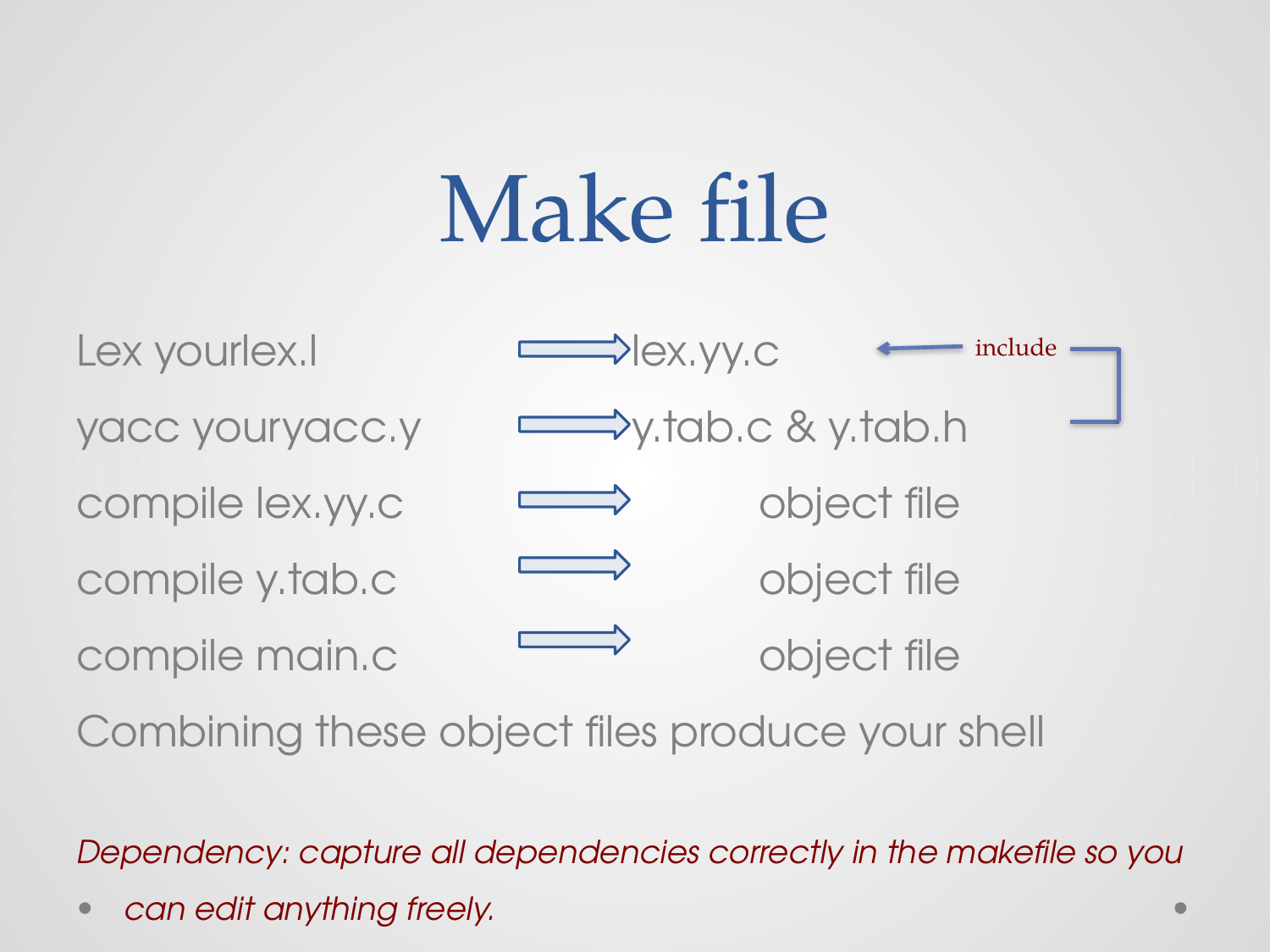

# Make file
Lex yourlex.l                		lex.yy.c
yacc youryacc.y      		y.tab.c & y.tab.h
compile lex.yy.c           		object file
compile y.tab.c            		object file
compile main.c            		object file
Combining these object files produce your shell

Dependency: capture all dependencies correctly in the makefile so you can edit anything freely.

include